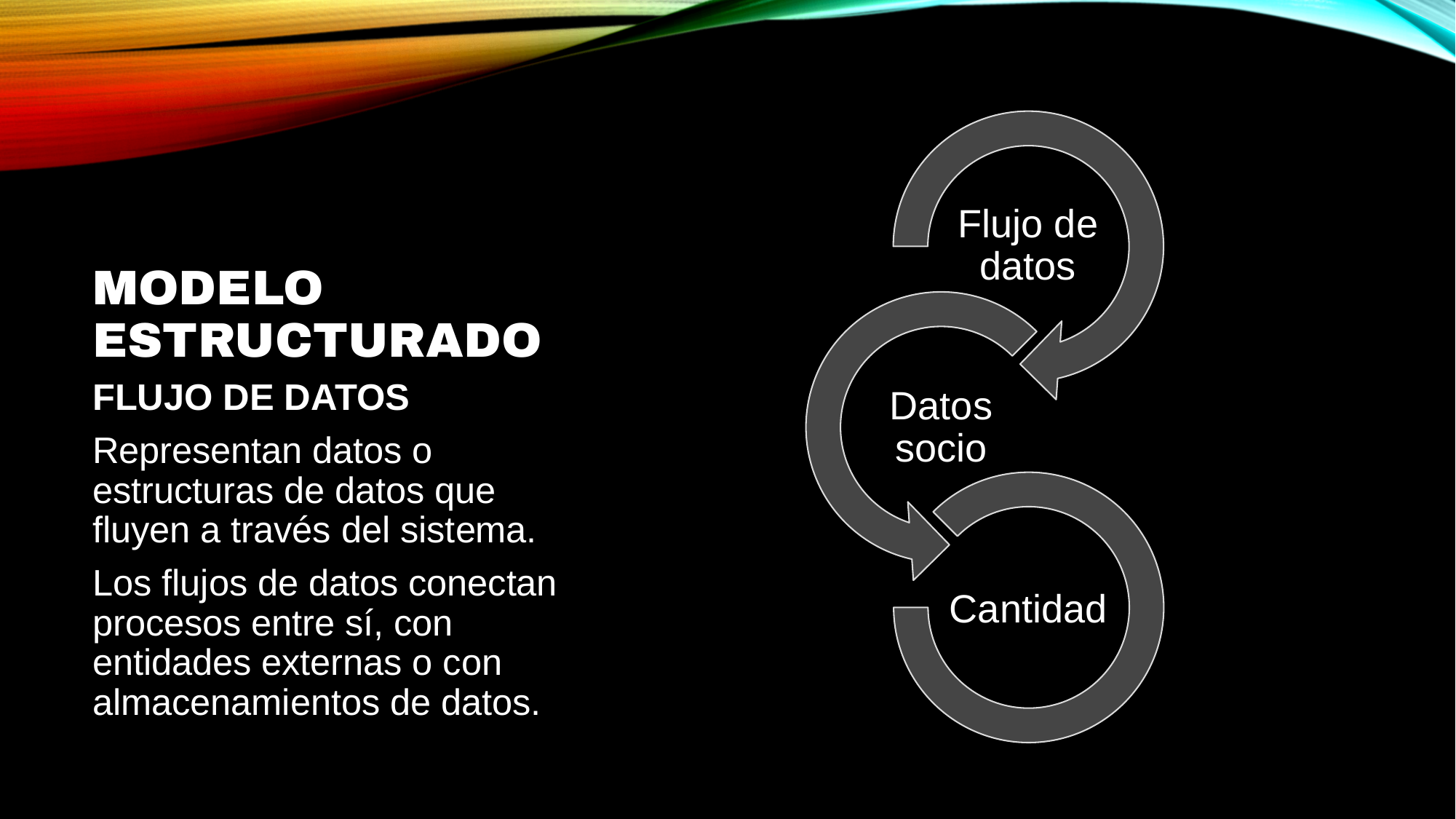

Flujo de datos
Datos socio
Cantidad
# MODELO ESTRUCTURADO
FLUJO DE DATOS
Representan datos o estructuras de datos que fluyen a través del sistema.
Los flujos de datos conectan procesos entre sí, con entidades externas o con almacenamientos de datos.